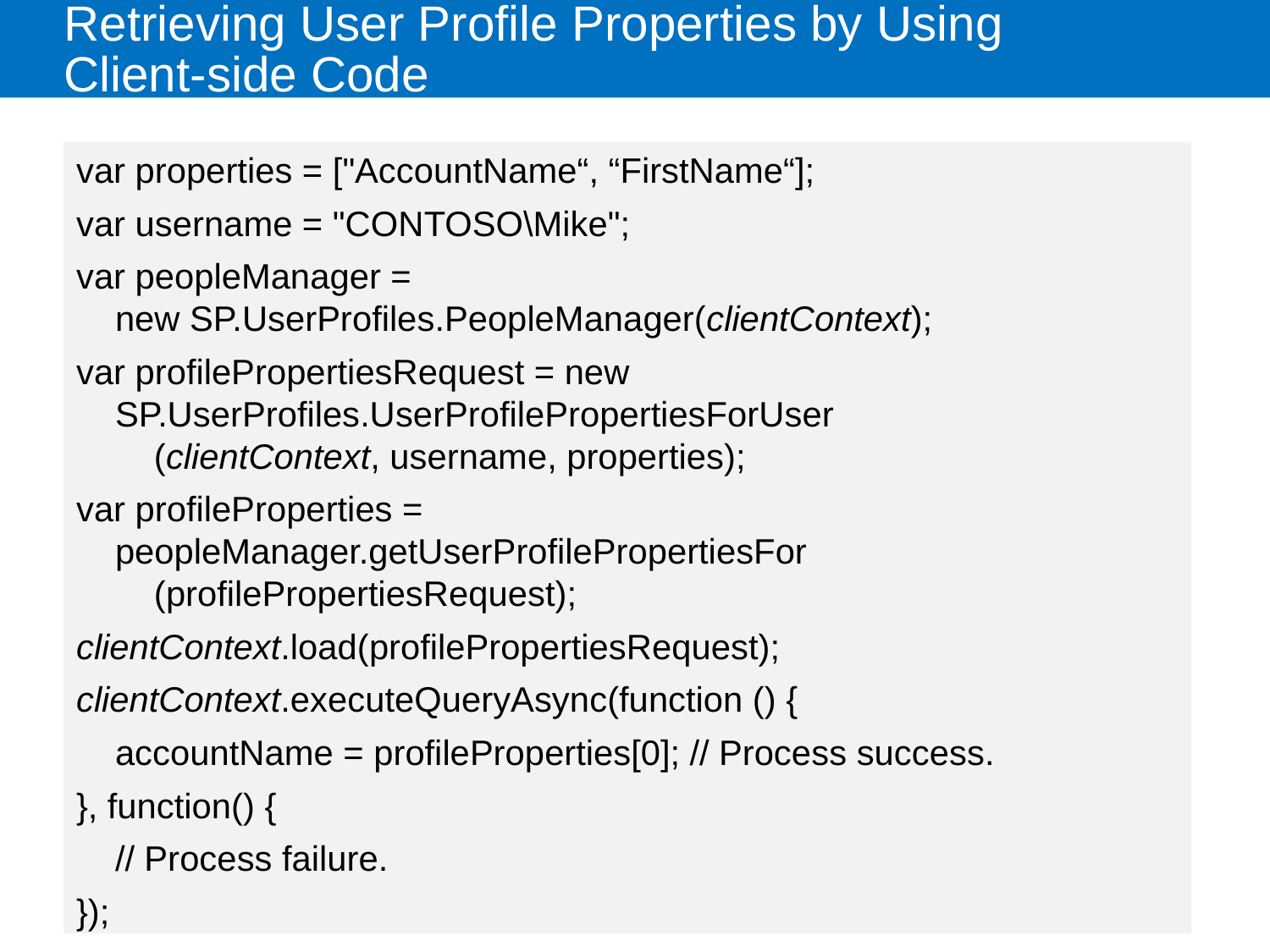

# Retrieving User Profile Properties by Using Client-side Code
var properties = ["AccountName“, “FirstName“];
var username = "CONTOSO\Mike";
var peopleManager =
    new SP.UserProfiles.PeopleManager(clientContext);
var profilePropertiesRequest = new
    SP.UserProfiles.UserProfilePropertiesForUser
        (clientContext, username, properties);
var profileProperties =
    peopleManager.getUserProfilePropertiesFor
        (profilePropertiesRequest);
clientContext.load(profilePropertiesRequest);
clientContext.executeQueryAsync(function () {
    accountName = profileProperties[0]; // Process success.
}, function() {
    // Process failure.
});